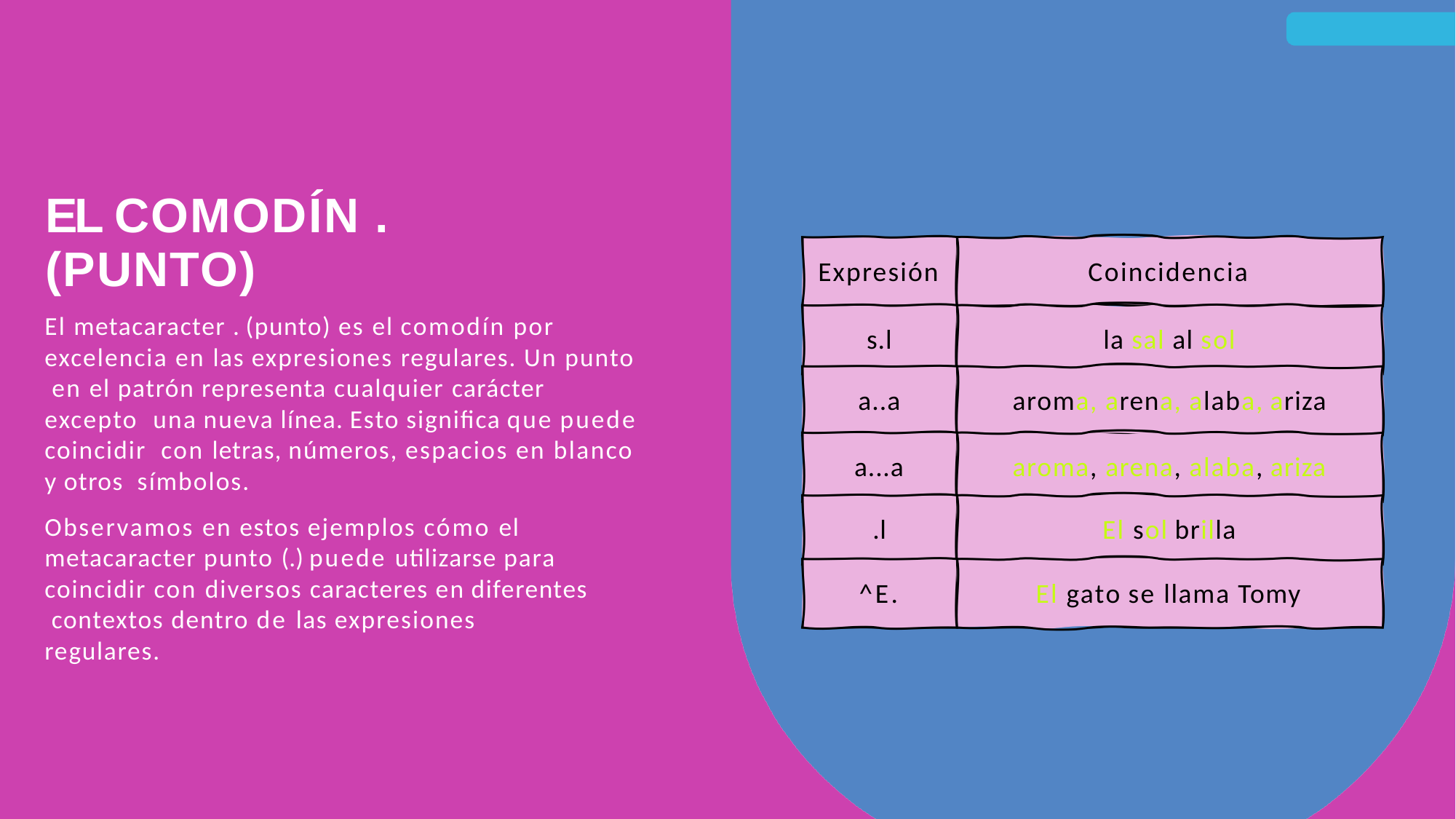

# EL COMODÍN .
(PUNTO)
Expresión
Coincidencia
s.l  a..a
la sal al sol  aroma, arena, alaba, ariza
El metacaracter . (punto) es el comodín por  excelencia en las expresiones regulares. Un punto  en el patrón representa cualquier carácter excepto  una nueva línea. Esto significa que puede coincidir  con letras, números, espacios en blanco y otros  símbolos.
Observamos en estos ejemplos cómo el  metacaracter punto (.) puede utilizarse para  coincidir con diversos caracteres en diferentes  contextos dentro de las expresiones regulares.
a...a
aroma, arena, alaba, ariza
.l
El sol brilla
^E.
El gato se llama Tomy